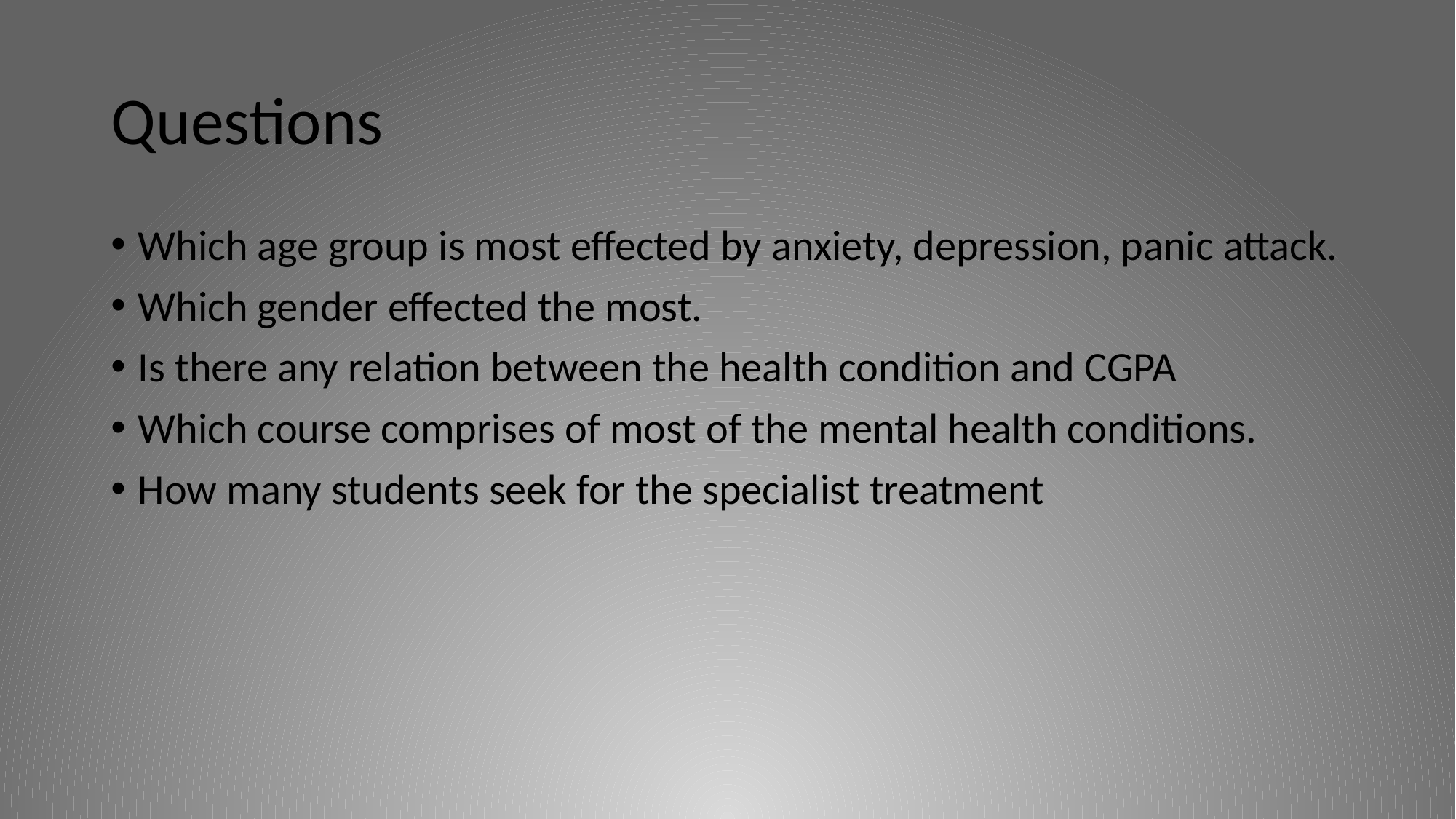

# Questions
Which age group is most effected by anxiety, depression, panic attack.
Which gender effected the most.
Is there any relation between the health condition and CGPA
Which course comprises of most of the mental health conditions.
How many students seek for the specialist treatment